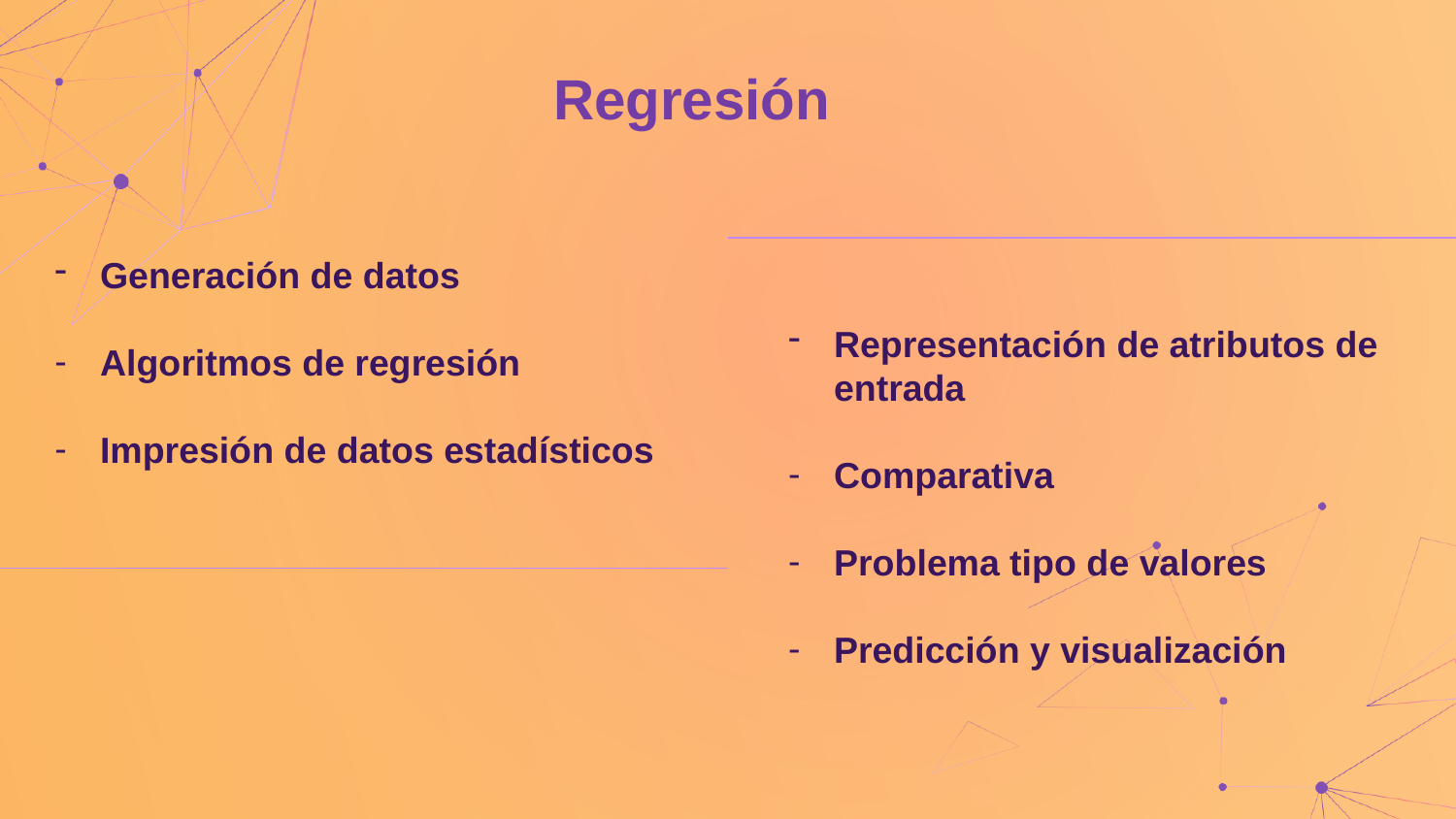

# Regresión
Generación de datos

Algoritmos de regresión

Impresión de datos estadísticos
Representación de atributos de entrada

Comparativa

Problema tipo de valores

Predicción y visualización